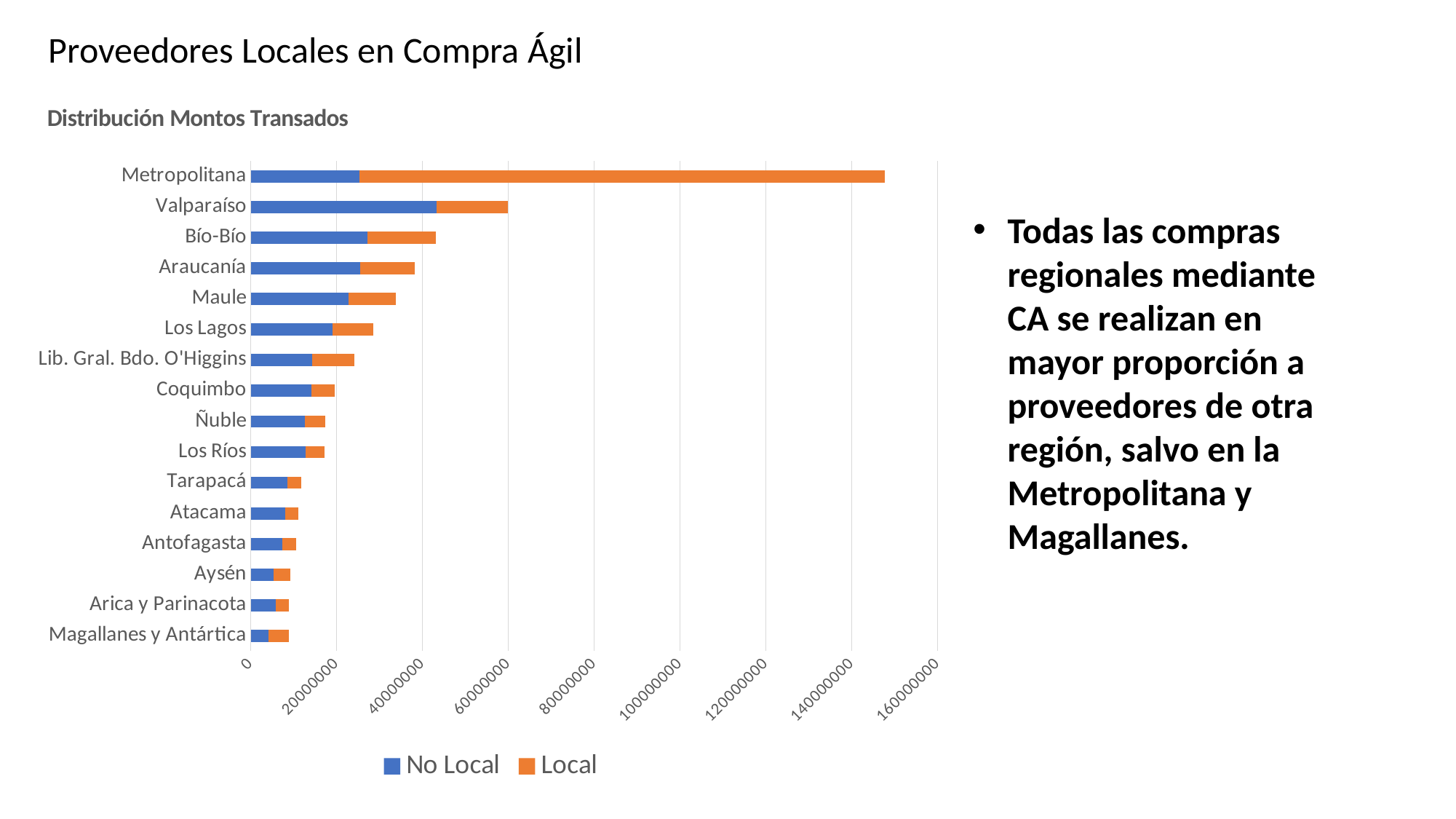

Proveedores Locales en Compra Ágil

### Chart: Distribución Montos Transados

| Category | No Local | Local |
|---|---|---|
| Magallanes y Antártica | 4070320.572266697 | 4811871.091363678 |
| Arica y Parinacota | 5796049.483436789 | 3097500.692362577 |
| Aysén | 5338422.03707585 | 3932859.92401367 |
| Antofagasta | 7361220.732133761 | 3230277.40688148 |
| Atacama | 7989111.445058692 | 3081339.370570858 |
| Tarapacá | 8537043.63656636 | 3232834.12796677 |
| Los Ríos | 12716680.254323054 | 4405071.869505313 |
| Ñuble | 12584980.466784662 | 4748188.416053825 |
| Coquimbo | 14179871.269256895 | 5304202.415605753 |
| Lib. Gral. Bdo. O'Higgins | 14252805.962574296 | 9830750.838260854 |
| Los Lagos | 19002135.129768934 | 9515990.934580334 |
| Maule | 22780043.714810908 | 11093672.62442002 |
| Araucanía | 25446158.048668183 | 12841197.13554638 |
| Bío-Bío | 27188113.496156707 | 15858606.70791093 |
| Valparaíso | 43246972.21847365 | 16709087.78900017 |
| Metropolitana | 25334339.15490875 | 122352756.317534 |
Todas las compras regionales mediante CA se realizan en mayor proporción a proveedores de otra región, salvo en la Metropolitana y Magallanes.